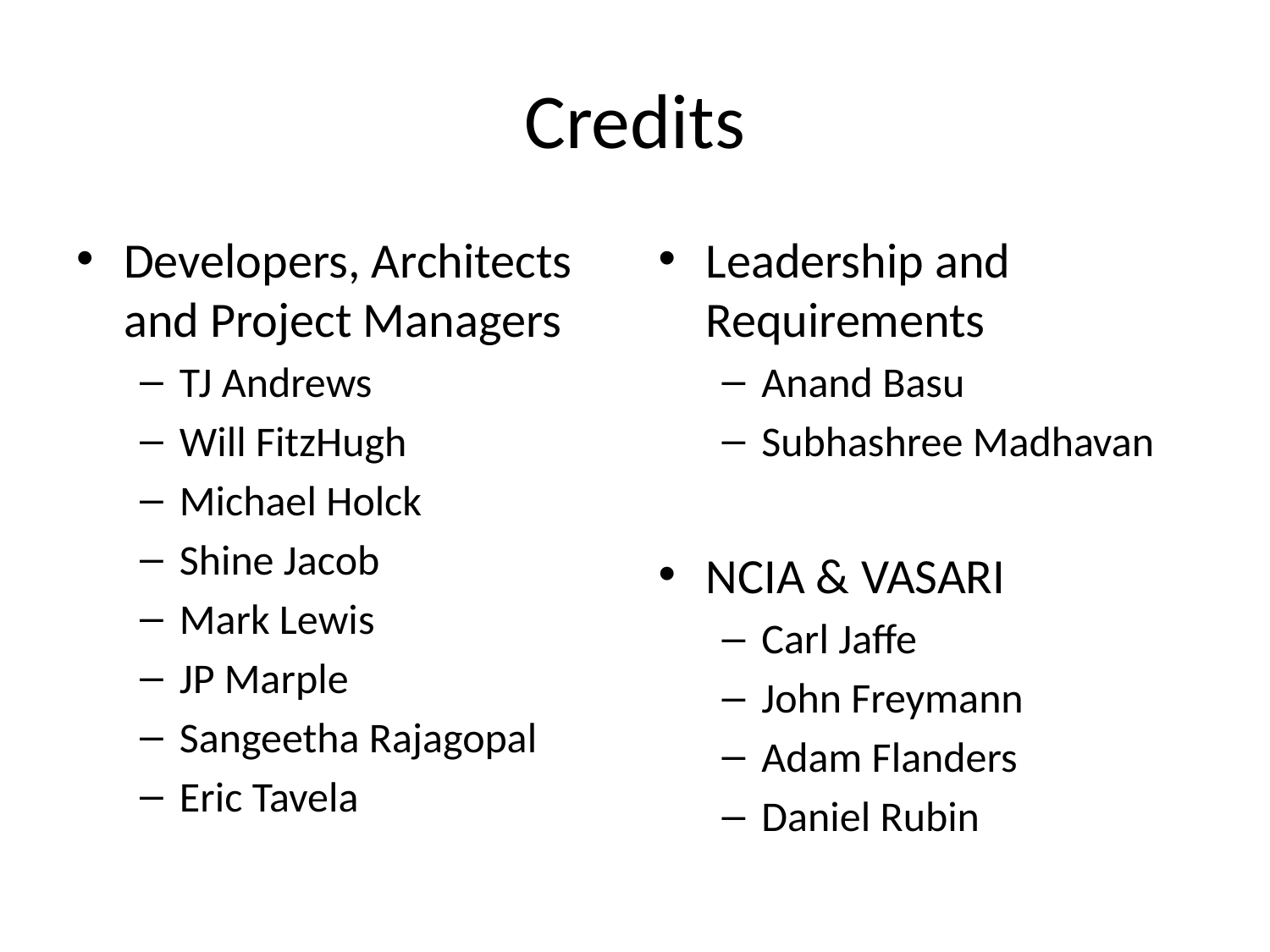

# Credits
Developers, Architects and Project Managers
TJ Andrews
Will FitzHugh
Michael Holck
Shine Jacob
Mark Lewis
JP Marple
Sangeetha Rajagopal
Eric Tavela
Leadership and Requirements
Anand Basu
Subhashree Madhavan

NCIA & VASARI
Carl Jaffe
John Freymann
Adam Flanders
Daniel Rubin